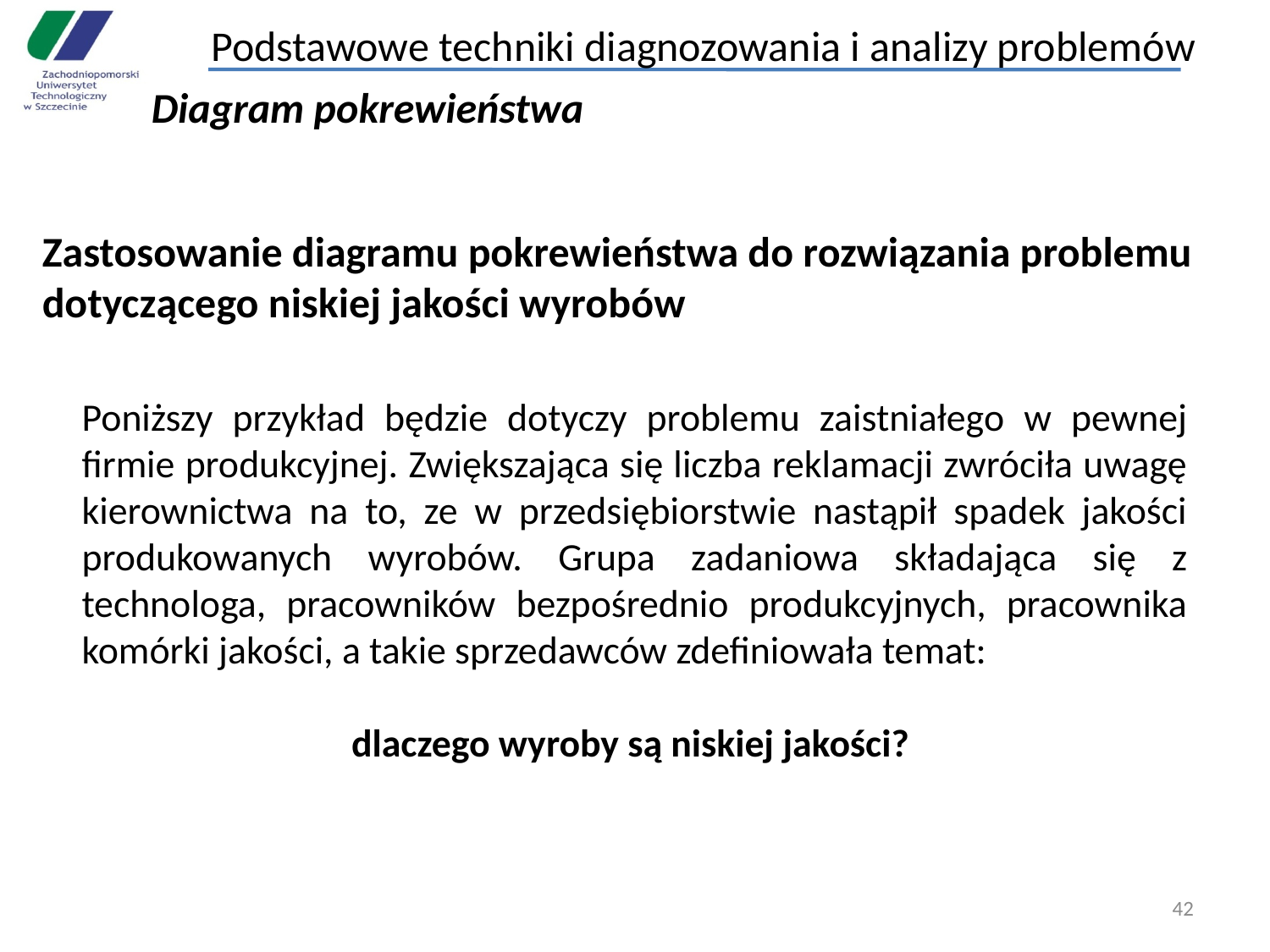

Podstawowe techniki diagnozowania i analizy problemów
#
Diagram pokrewieństwa
Zastosowanie diagramu pokrewieństwa do rozwiązania problemu dotyczącego niskiej jakości wyrobów
Poniższy przykład będzie dotyczy problemu zaistniałego w pewnej firmie produkcyjnej. Zwiększająca się liczba reklamacji zwróciła uwagę kierownictwa na to, ze w przedsiębiorstwie nastąpił spadek jakości produkowanych wyrobów. Grupa zadaniowa składająca się z technologa, pracowników bezpośrednio produkcyjnych, pracownika komórki jakości, a takie sprzedawców zdefiniowała temat:

dlaczego wyroby są niskiej jakości?
42